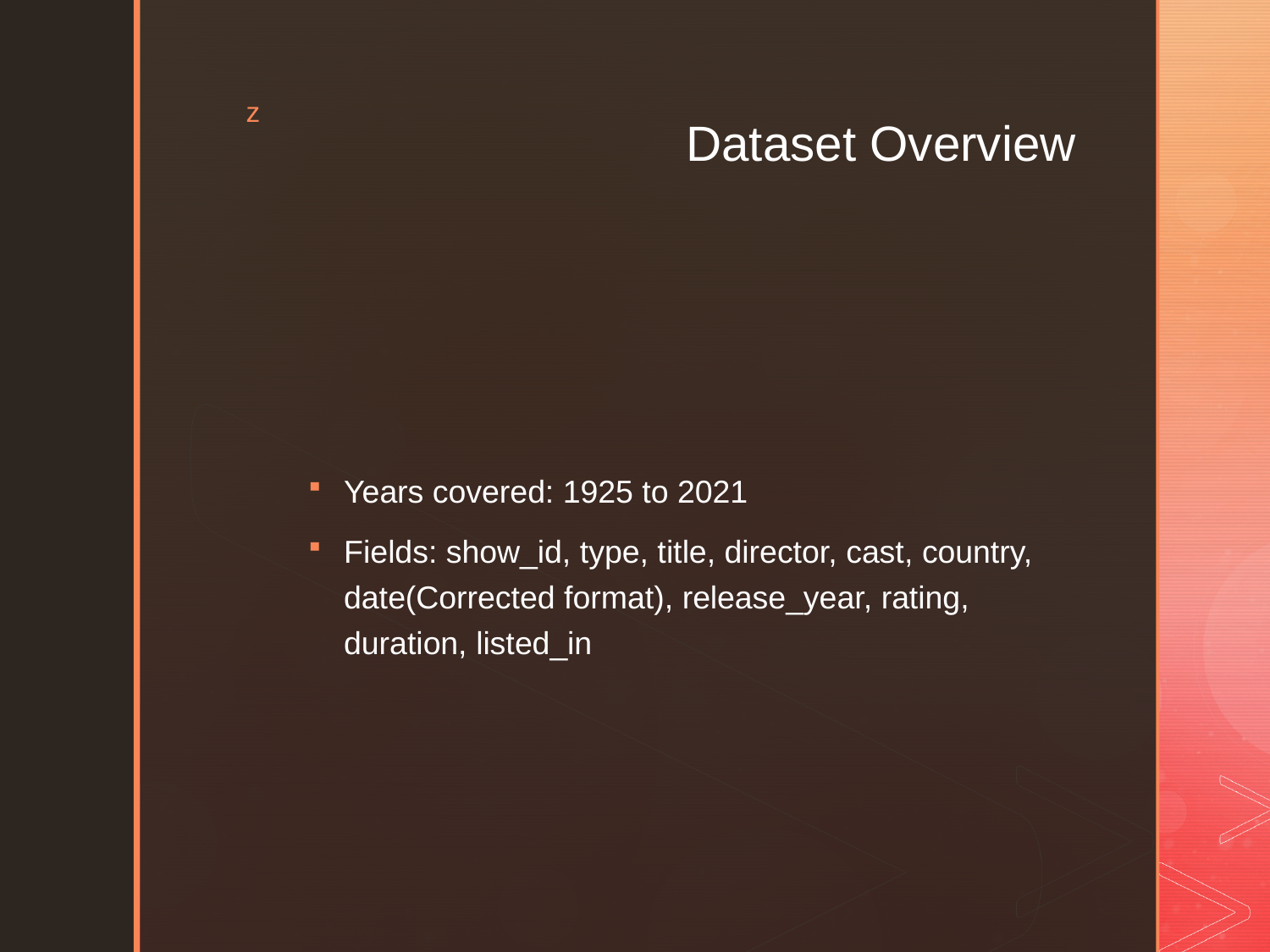

# Dataset Overview
Years covered: 1925 to 2021
Fields: show_id, type, title, director, cast, country, date(Corrected format), release_year, rating, duration, listed_in